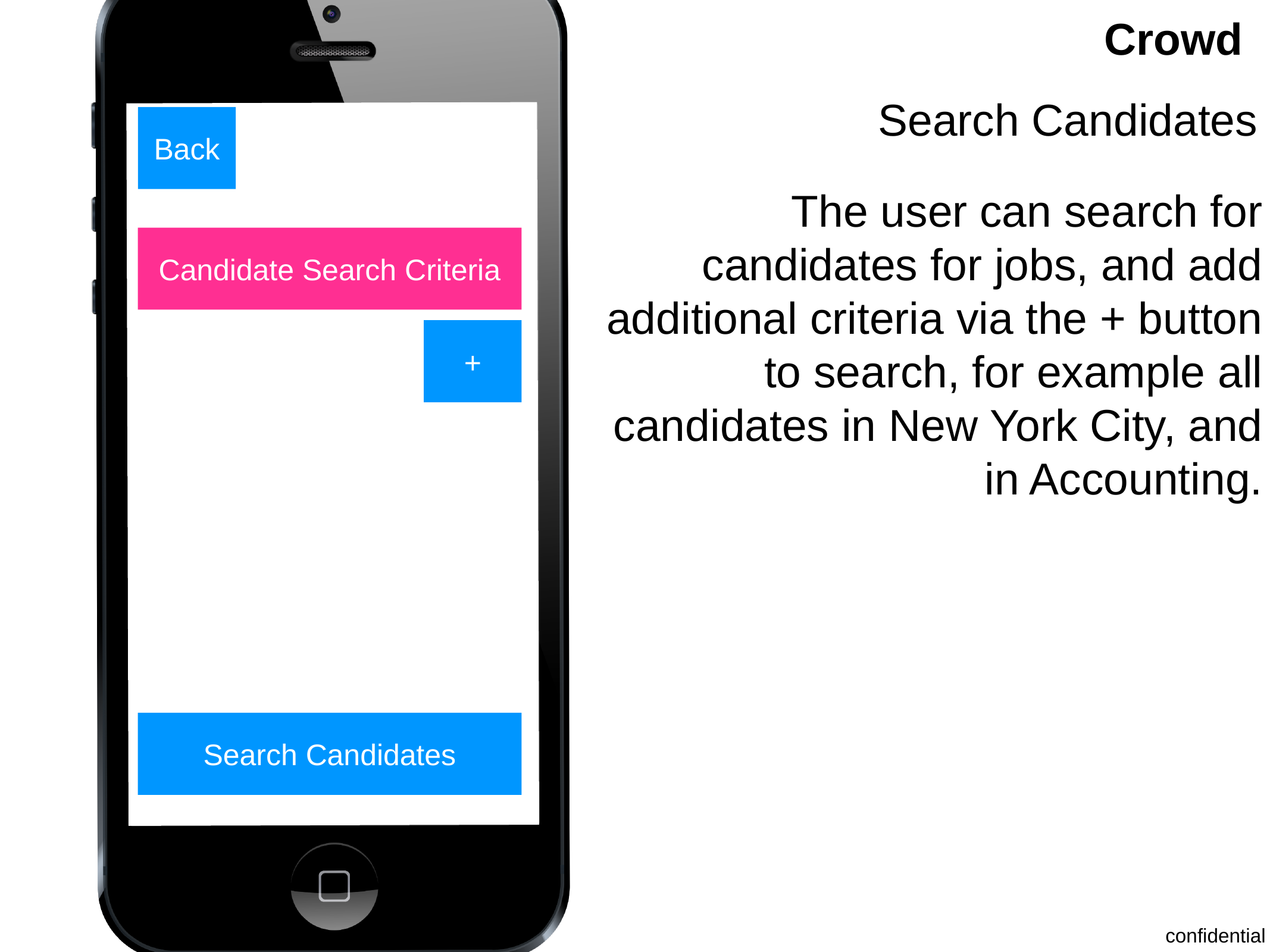

Search Candidates
Back
The user can search for candidates for jobs, and add additional criteria via the + button to search, for example all candidates in New York City, and in Accounting.
Candidate Search Criteria
+
Search Candidates